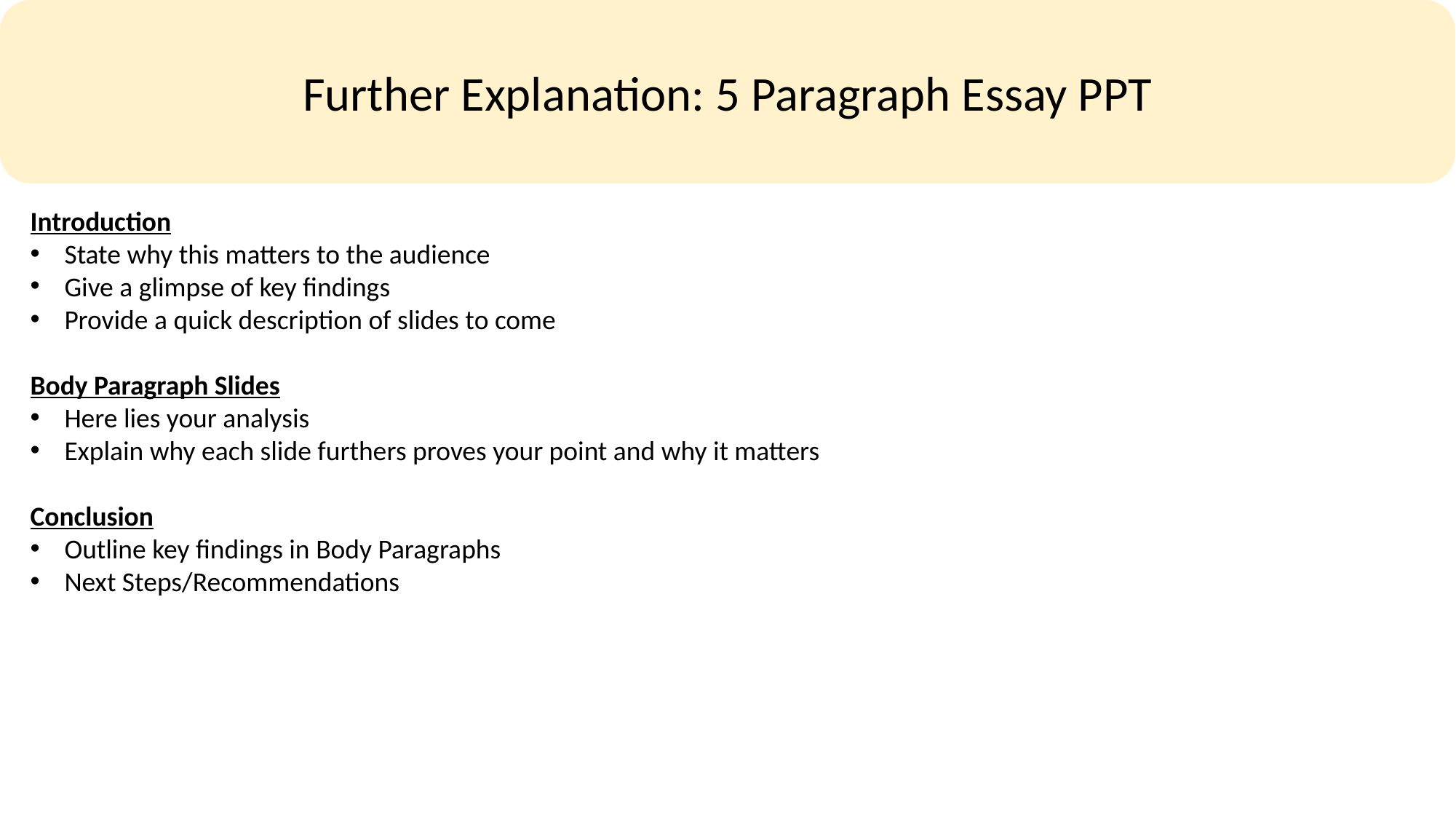

Further Explanation: 5 Paragraph Essay PPT
Introduction
State why this matters to the audience
Give a glimpse of key findings
Provide a quick description of slides to come

Body Paragraph Slides
Here lies your analysis
Explain why each slide furthers proves your point and why it matters

Conclusion
Outline key findings in Body Paragraphs
Next Steps/Recommendations